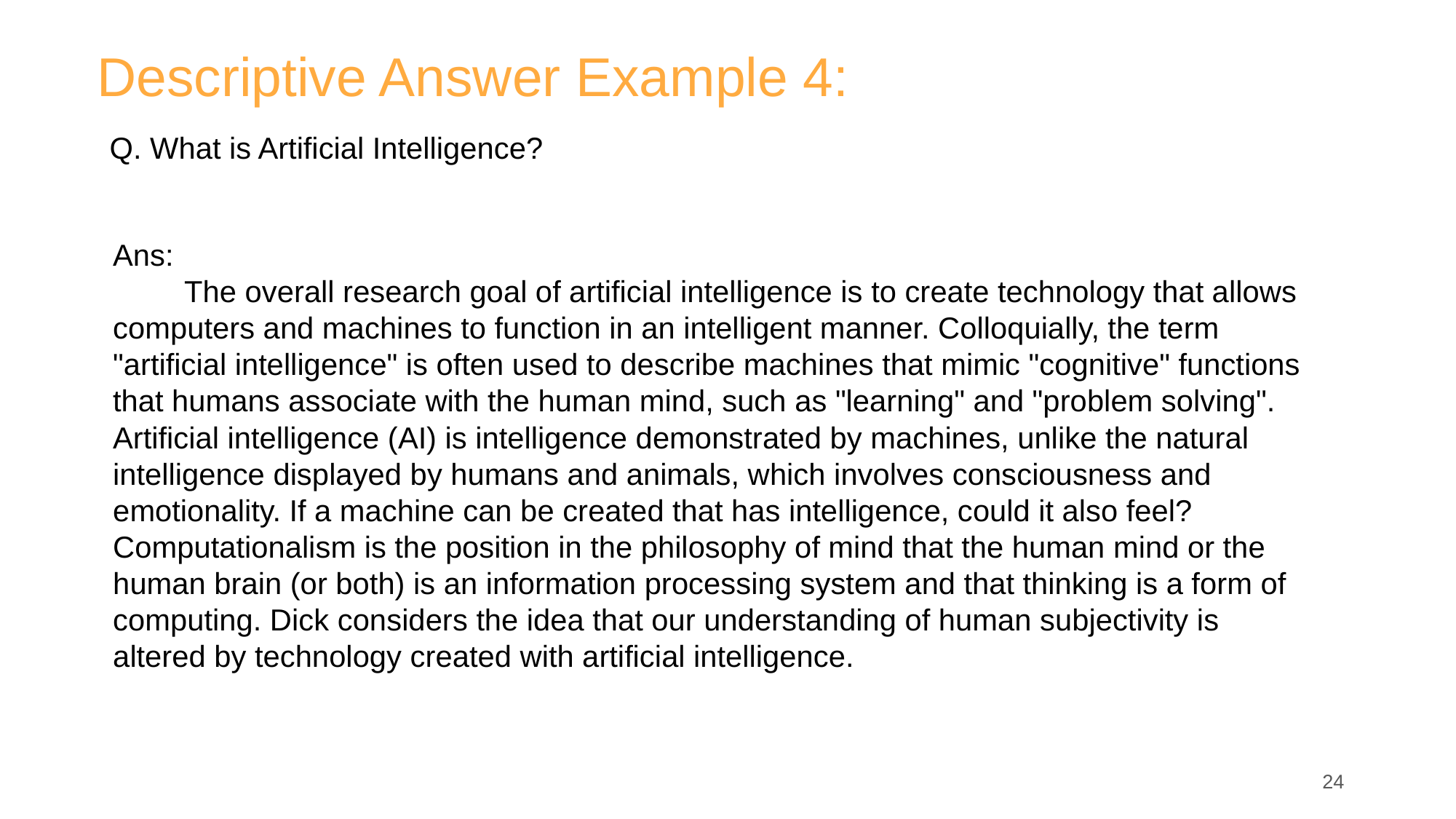

# Descriptive Answer Example 4:
Q. What is Artificial Intelligence?
Ans:
  The overall research goal of artificial intelligence is to create technology that allows computers and machines to function in an intelligent manner. Colloquially, the term "artificial intelligence" is often used to describe machines that mimic "cognitive" functions that humans associate with the human mind, such as "learning" and "problem solving". Artificial intelligence (AI) is intelligence demonstrated by machines, unlike the natural intelligence displayed by humans and animals, which involves consciousness and emotionality. If a machine can be created that has intelligence, could it also feel? Computationalism is the position in the philosophy of mind that the human mind or the human brain (or both) is an information processing system and that thinking is a form of computing. Dick considers the idea that our understanding of human subjectivity is altered by technology created with artificial intelligence.
24